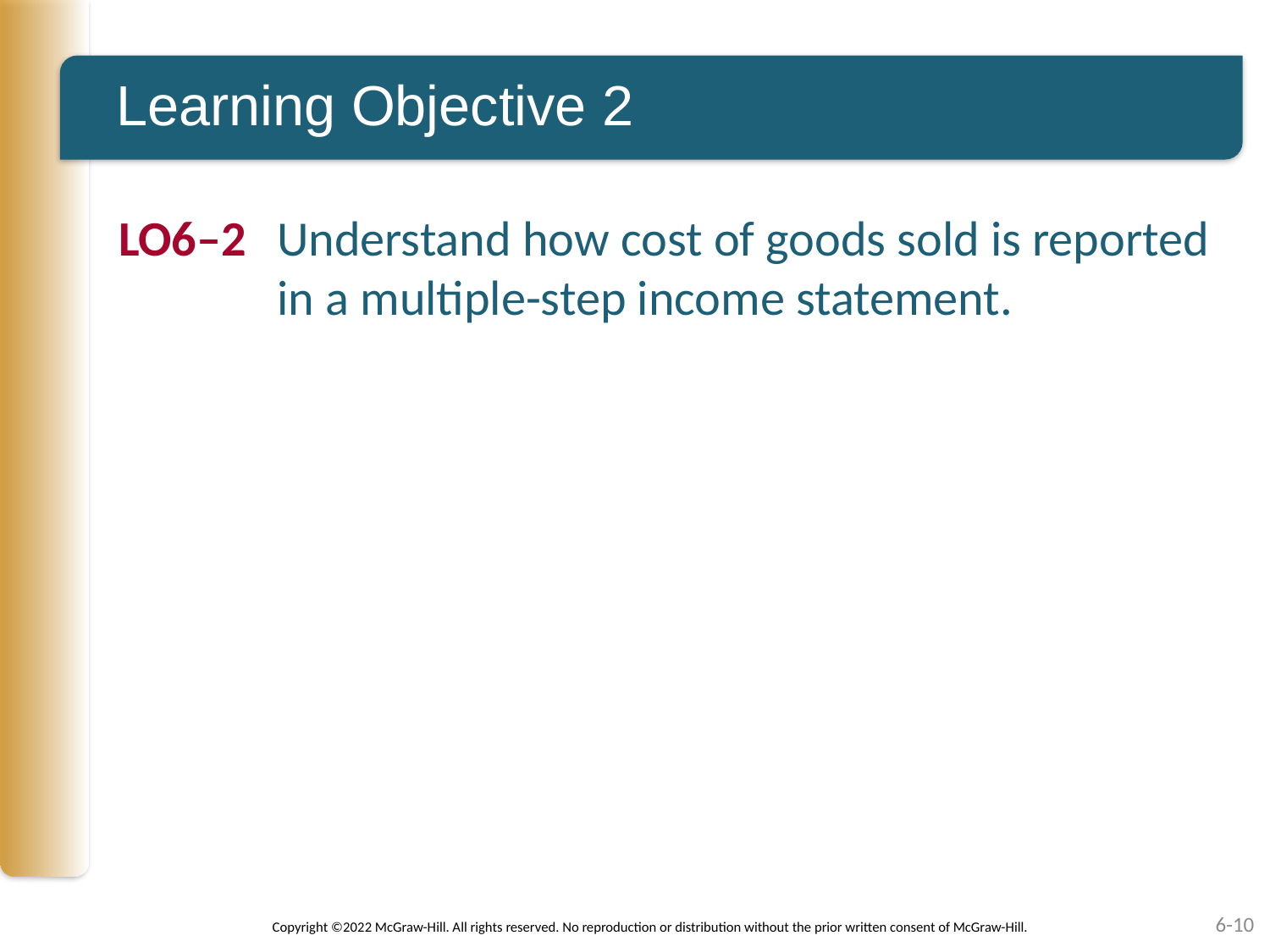

# Learning Objective 2
LO6–2	Understand how cost of goods sold is reported in a multiple-step income statement.
Copyright ©2022 McGraw-Hill. All rights reserved. No reproduction or distribution without the prior written consent of McGraw-Hill.